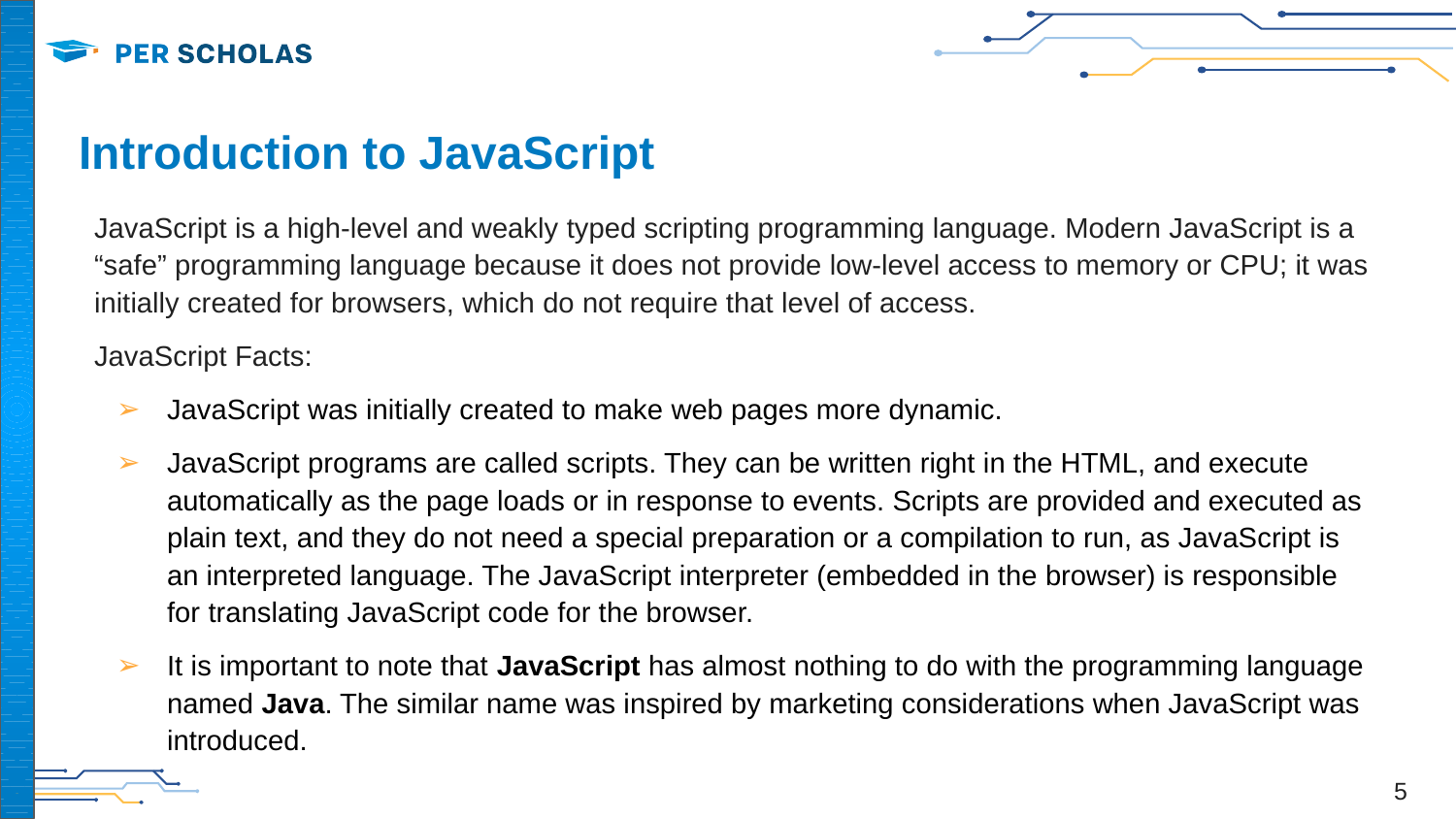

# Introduction to JavaScript
JavaScript is a high-level and weakly typed scripting programming language. Modern JavaScript is a “safe” programming language because it does not provide low-level access to memory or CPU; it was initially created for browsers, which do not require that level of access.
JavaScript Facts:
JavaScript was initially created to make web pages more dynamic.
JavaScript programs are called scripts. They can be written right in the HTML, and execute automatically as the page loads or in response to events. Scripts are provided and executed as plain text, and they do not need a special preparation or a compilation to run, as JavaScript is an interpreted language. The JavaScript interpreter (embedded in the browser) is responsible for translating JavaScript code for the browser.
It is important to note that JavaScript has almost nothing to do with the programming language named Java. The similar name was inspired by marketing considerations when JavaScript was introduced.
5